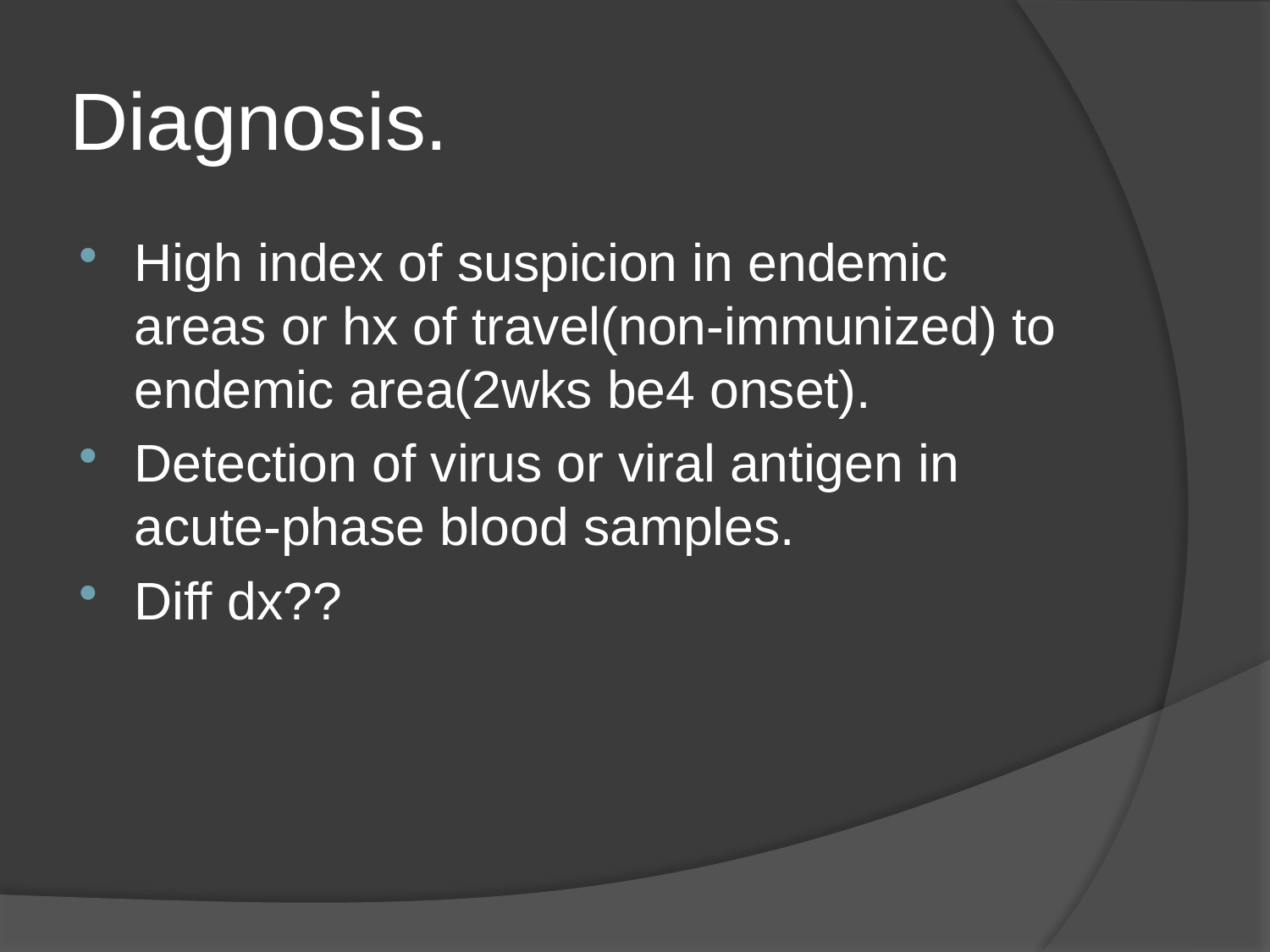

# Diagnosis.
High index of suspicion in endemic areas or hx of travel(non-immunized) to endemic area(2wks be4 onset).
Detection of virus or viral antigen in acute-phase blood samples.
Diff dx??